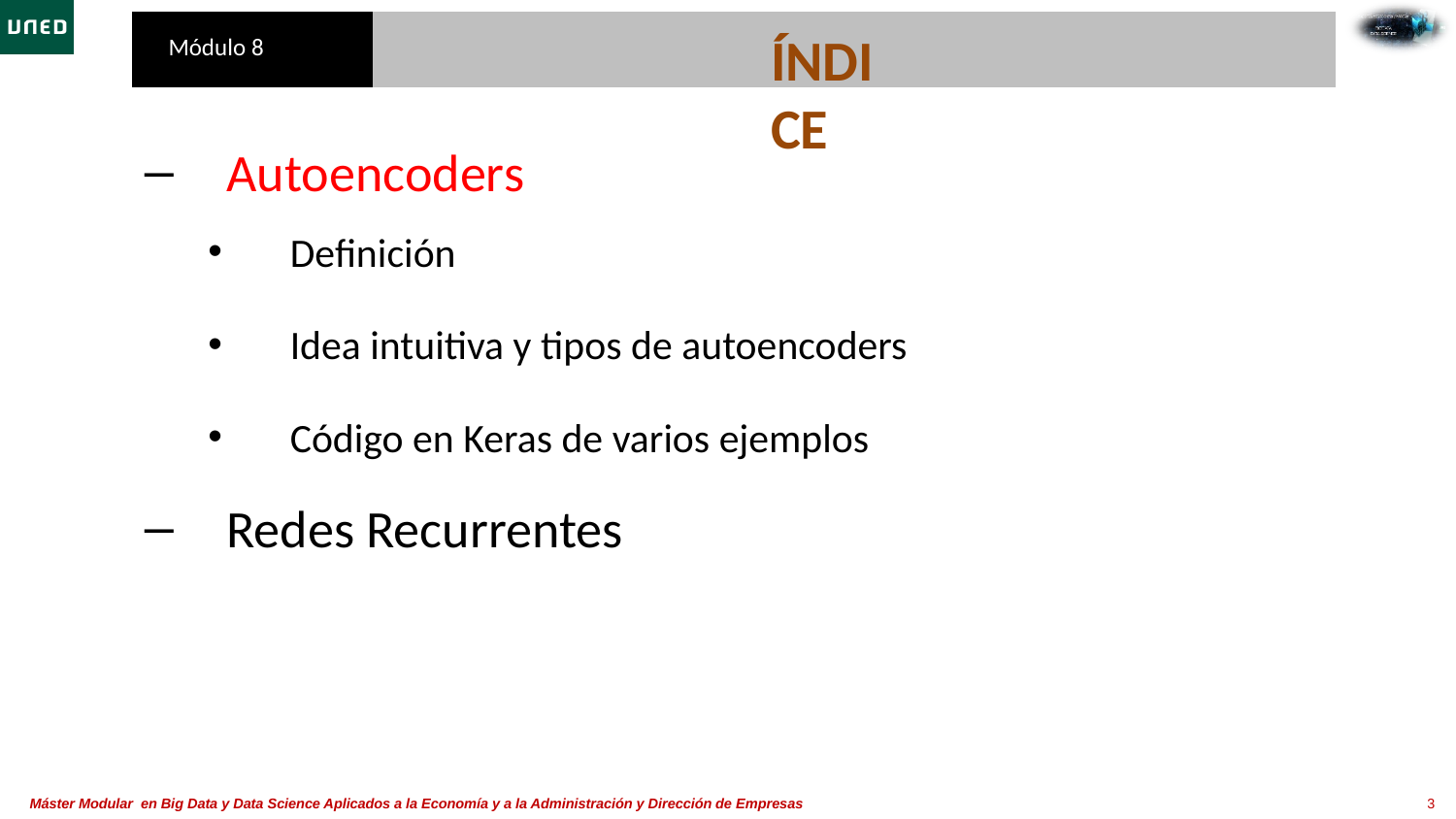

Índice
Autoencoders
Definición​
Idea intuitiva y tipos de autoencoders​
Código en Keras de varios ejemplos
Redes Recurrentes